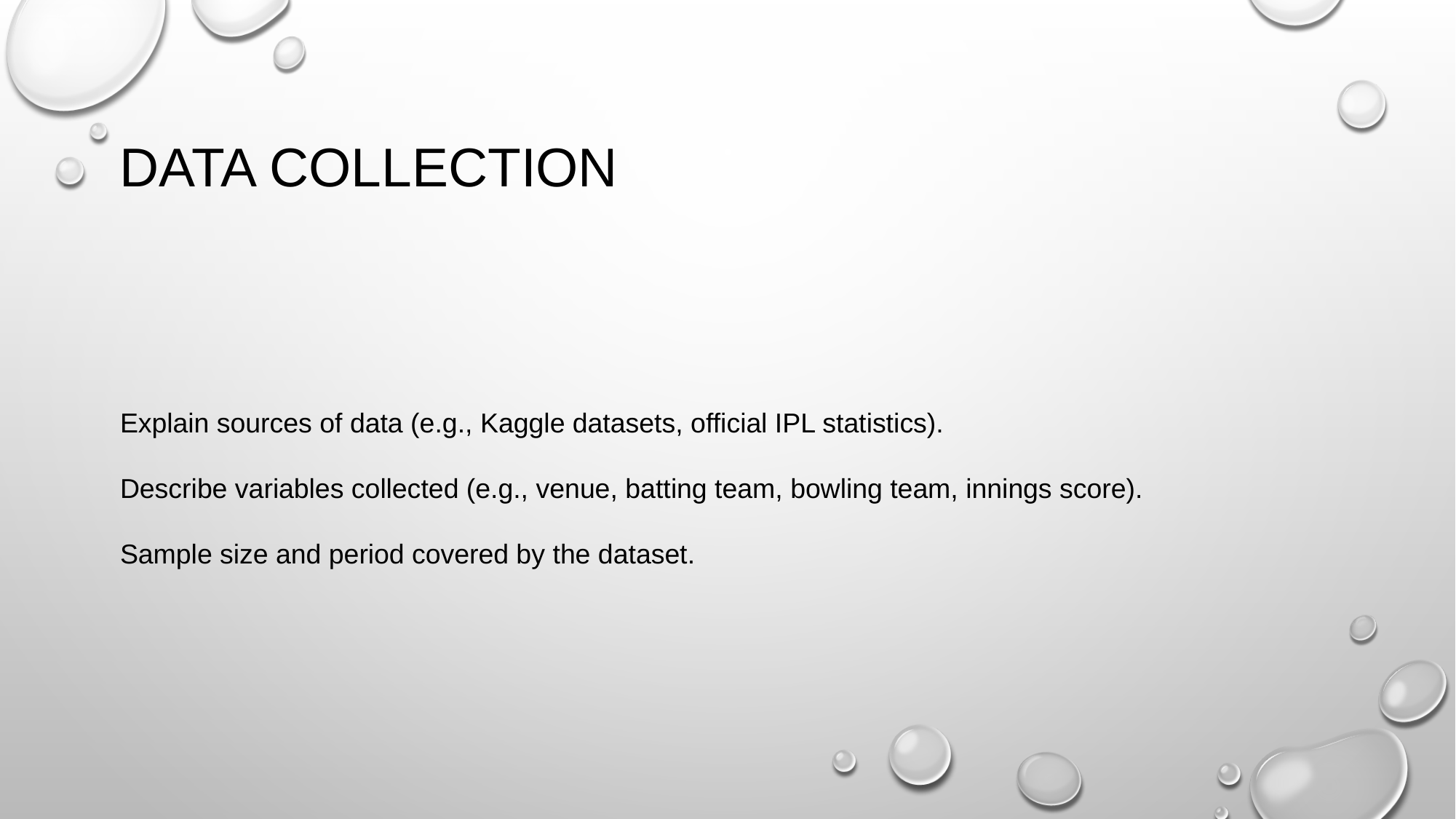

# Data Collection

Explain sources of data (e.g., Kaggle datasets, official IPL statistics).

Describe variables collected (e.g., venue, batting team, bowling team, innings score).

Sample size and period covered by the dataset.